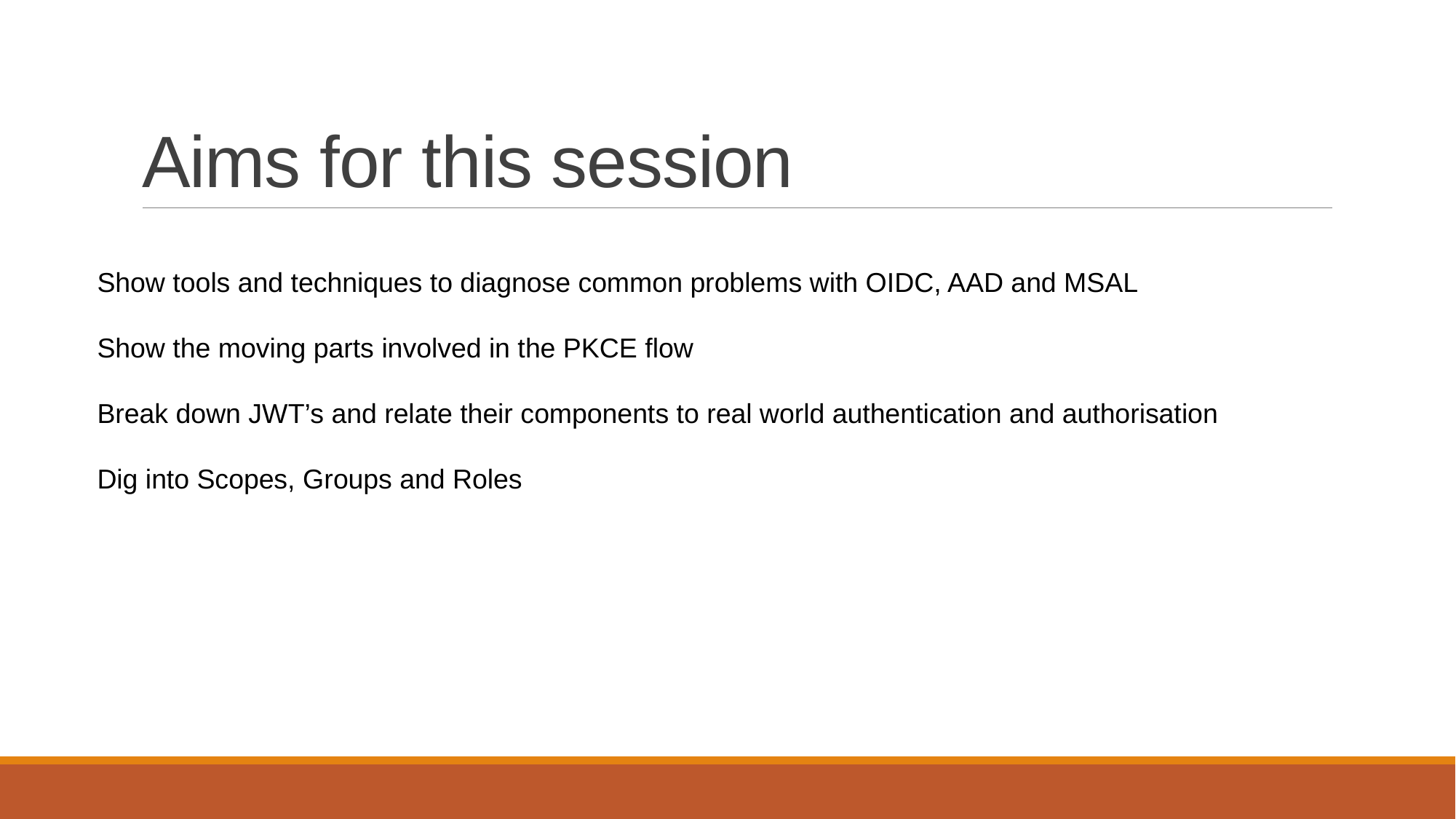

# Aims for this session

Show tools and techniques to diagnose common problems with OIDC, AAD and MSAL

Show the moving parts involved in the PKCE flow

Break down JWT’s and relate their components to real world authentication and authorisation

Dig into Scopes, Groups and Roles